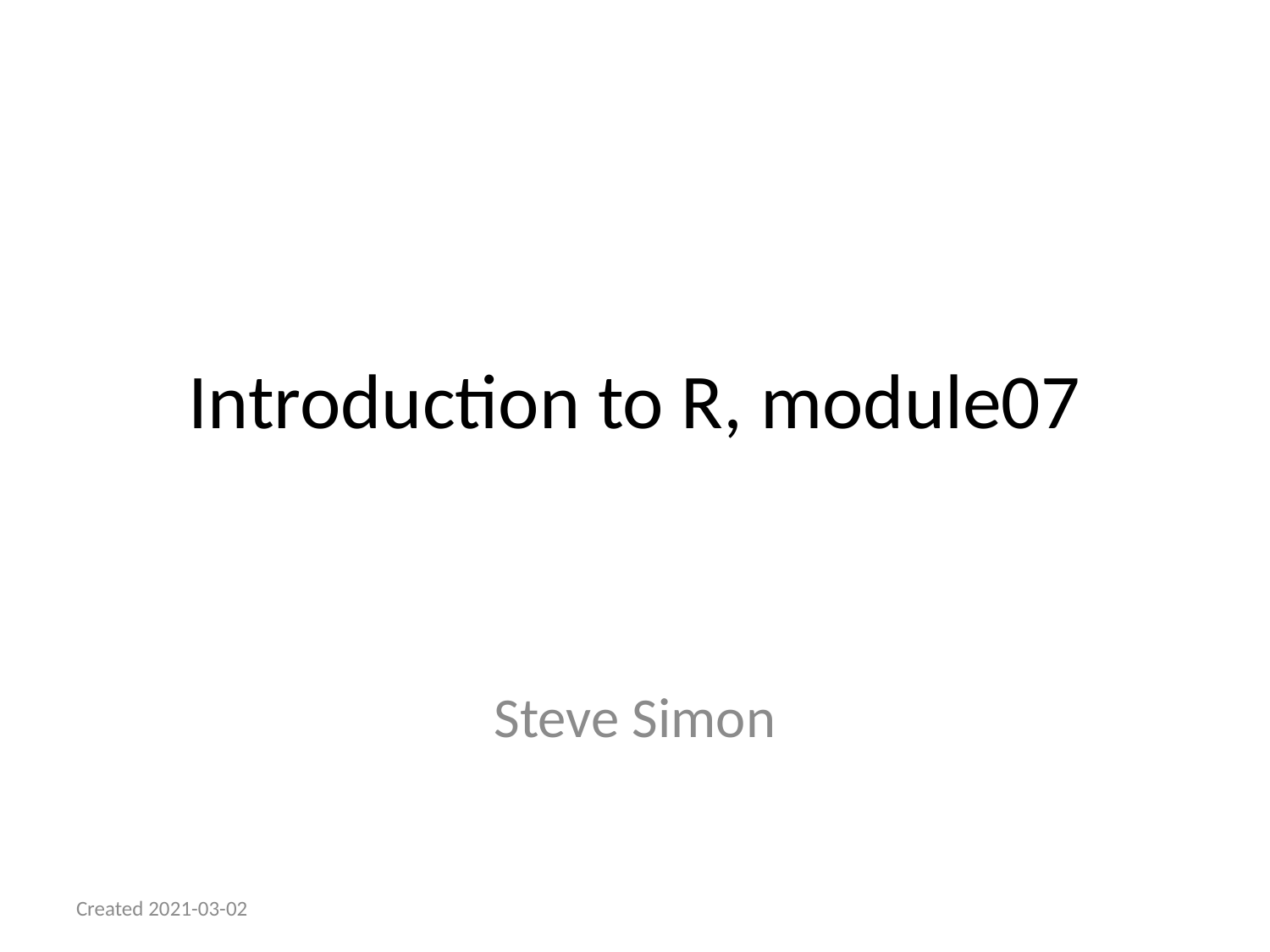

# Introduction to R, module07
Steve Simon
Created 2021-03-02